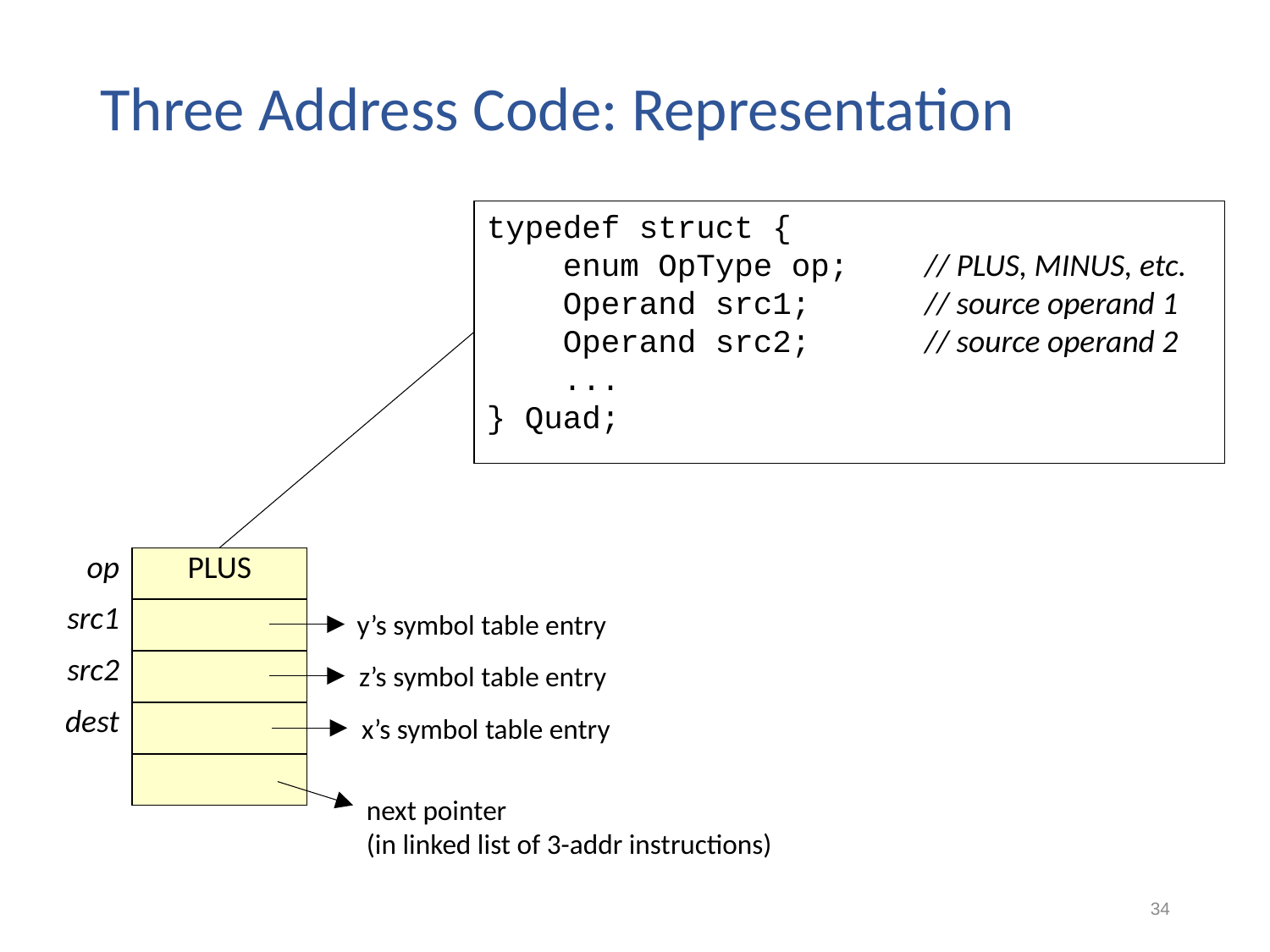

# Three Address Code: Representation
typedef struct {
    enum OpType op;    // PLUS, MINUS, etc.
    Operand src1;      // source operand 1
    Operand src2;      // source operand 2
    ...
} Quad;
| op |
| --- |
| src1 |
| src2 |
| dest |
|  |

| PLUS |
| --- |
|  |
|  |
|  |
|  |
y’s symbol table entry
z’s symbol table entry
x’s symbol table entry
next pointer
(in linked list of 3-addr instructions)
34